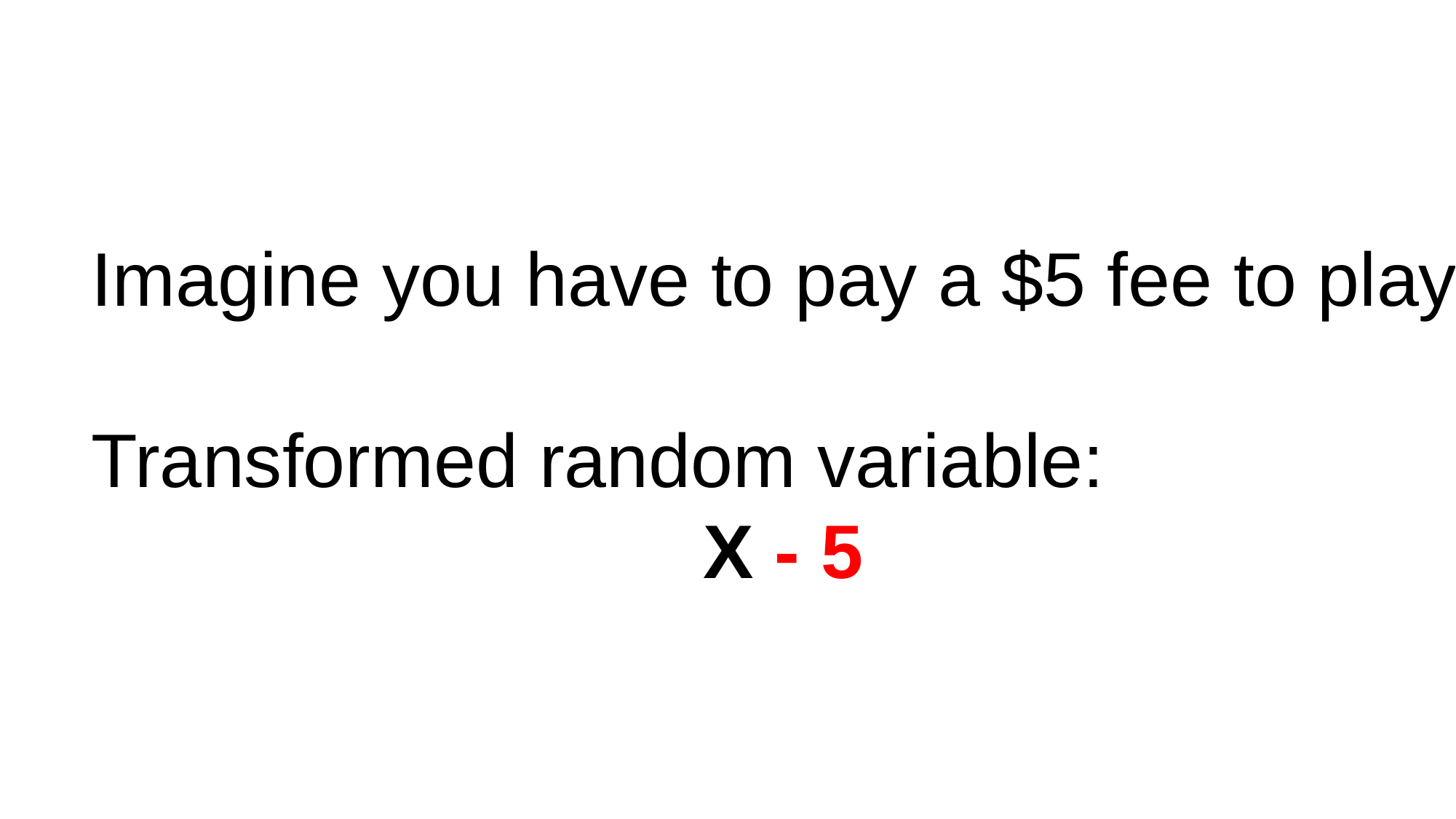

Imagine you have to pay a $5 fee to play.

Transformed random variable:
X - 5